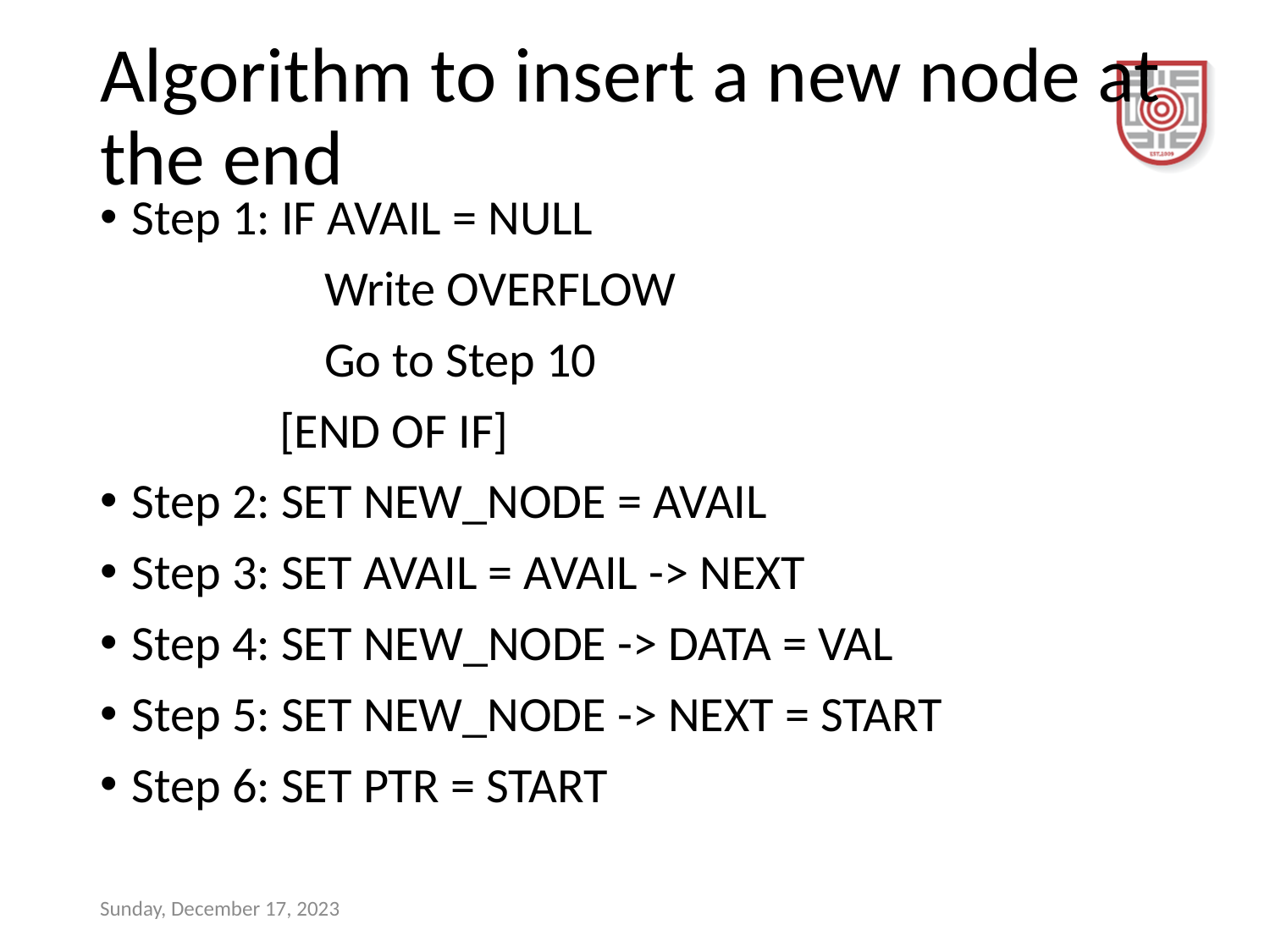

# Algorithm to insert a new node at the end
Step 1: IF AVAIL = NULL
                    Write OVERFLOW
                    Go to Step 10
                [END OF IF]
Step 2: SET NEW_NODE = AVAIL
Step 3: SET AVAIL = AVAIL -> NEXT
Step 4: SET NEW_NODE -> DATA = VAL
Step 5: SET NEW_NODE -> NEXT = START
Step 6: SET PTR = START
Sunday, December 17, 2023